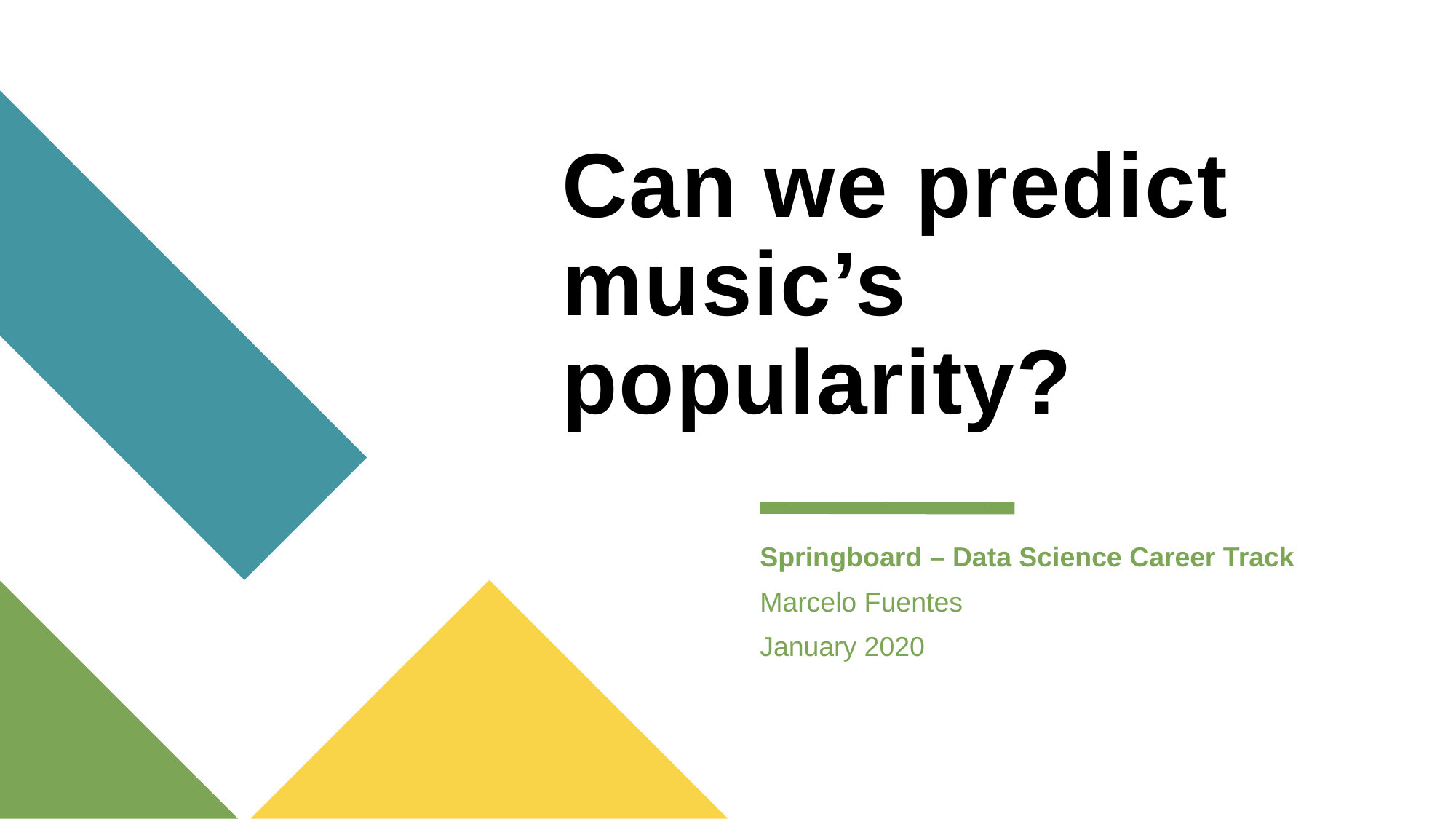

# Can we predict music’s popularity?
Springboard – Data Science Career Track
Marcelo Fuentes
January 2020